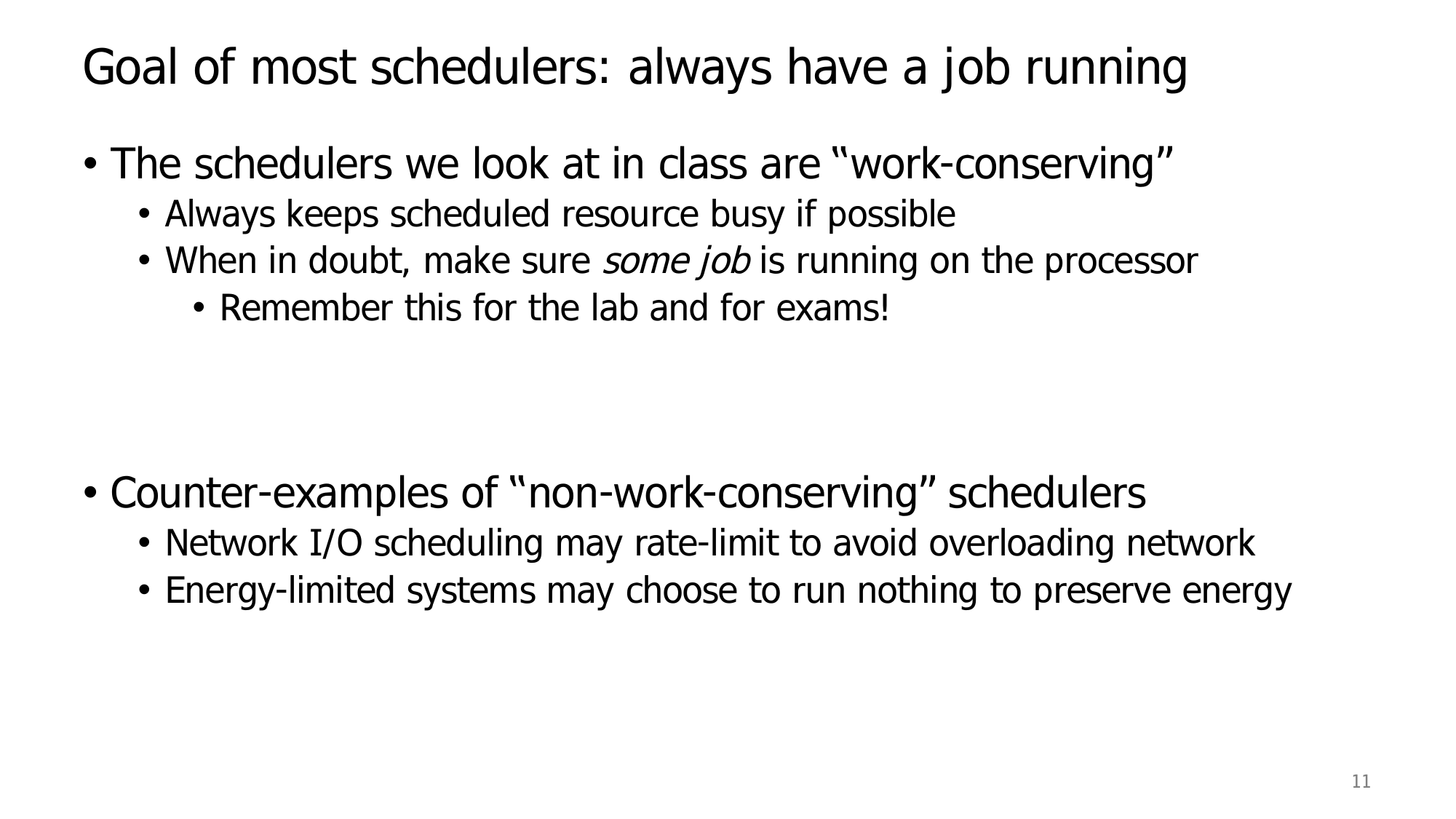

# Goal of most schedulers: always have a job running
The schedulers we look at in class are “work-conserving”
Always keeps scheduled resource busy if possible
When in doubt, make sure some job is running on the processor
Remember this for the lab and for exams!

Counter-examples of “non-work-conserving” schedulers
Network I/O scheduling may rate-limit to avoid overloading network
Energy-limited systems may choose to run nothing to preserve energy
11